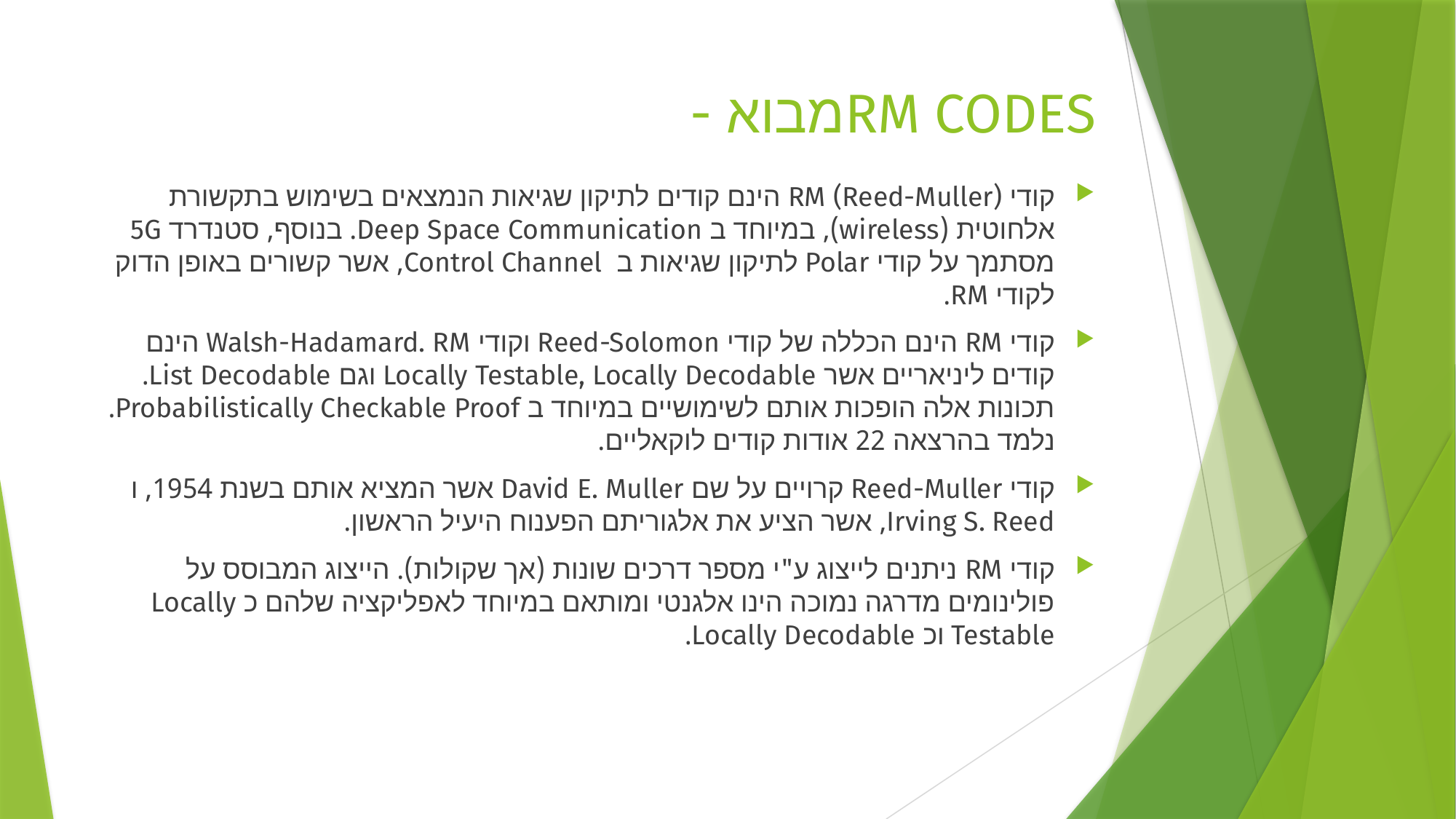

# - מבואRM CODES
קודי RM (Reed-Muller) הינם קודים לתיקון שגיאות הנמצאים בשימוש בתקשורת אלחוטית (wireless), במיוחד ב Deep Space Communication. בנוסף, סטנדרד 5G מסתמך על קודי Polar לתיקון שגיאות ב  Control Channel, אשר קשורים באופן הדוק לקודי RM.
קודי RM הינם הכללה של קודי Reed-Solomon וקודי Walsh-Hadamard. RM הינם קודים ליניאריים אשר Locally Testable, Locally Decodable וגם List Decodable. תכונות אלה הופכות אותם לשימושיים במיוחד ב Probabilistically Checkable Proof. נלמד בהרצאה 22 אודות קודים לוקאליים.
קודי Reed-Muller קרויים על שם David E. Muller אשר המציא אותם בשנת 1954, ו Irving S. Reed, אשר הציע את אלגוריתם הפענוח היעיל הראשון.
קודי RM ניתנים לייצוג ע"י מספר דרכים שונות (אך שקולות). הייצוג המבוסס על פולינומים מדרגה נמוכה הינו אלגנטי ומותאם במיוחד לאפליקציה שלהם כ Locally Testable וכ Locally Decodable.